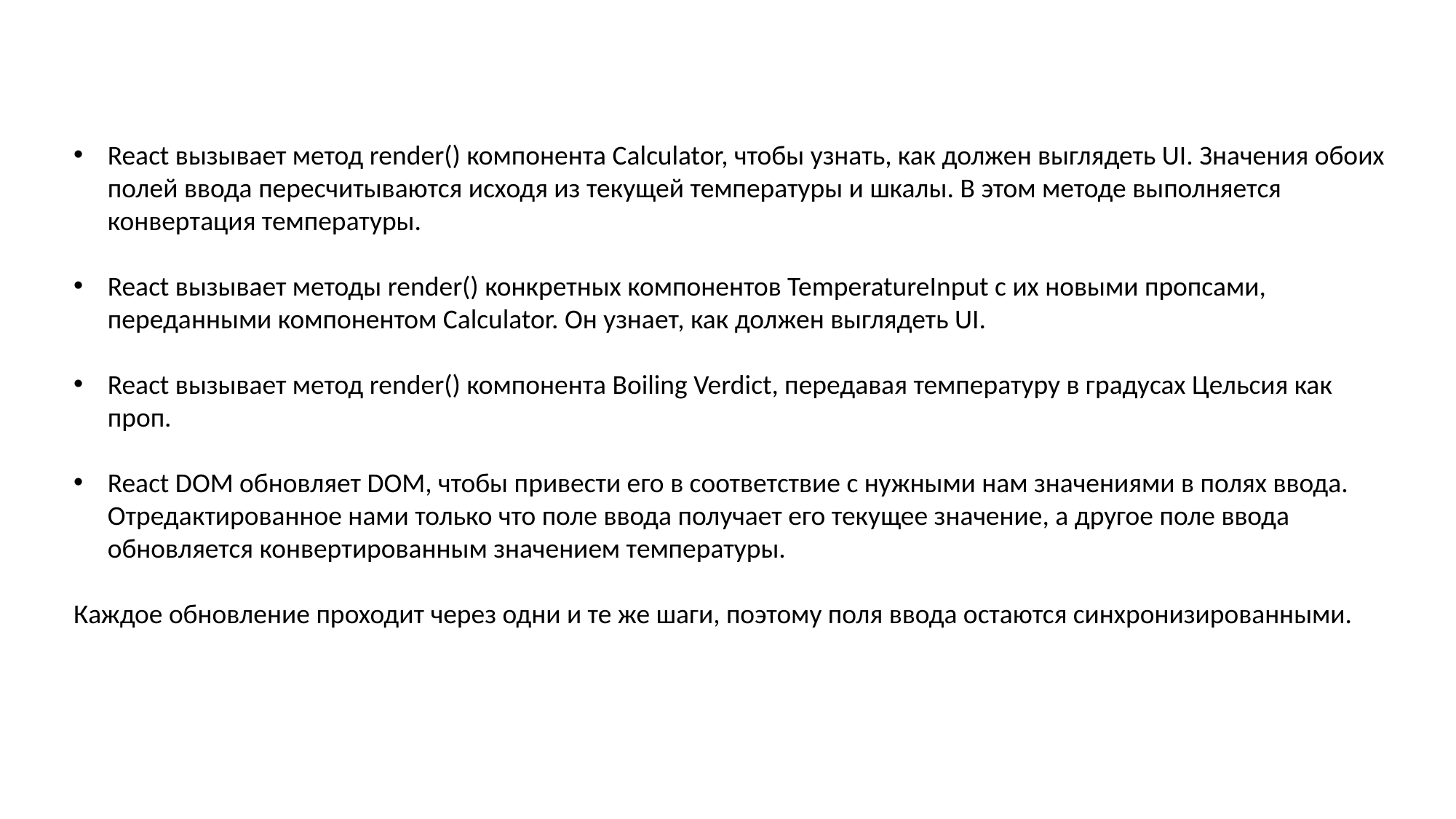

React вызывает метод render() компонента Calculator, чтобы узнать, как должен выглядеть UI. Значения обоих полей ввода пересчитываются исходя из текущей температуры и шкалы. В этом методе выполняется конвертация температуры.

React вызывает методы render() конкретных компонентов TemperatureInput с их новыми пропсами, переданными компонентом Calculator. Он узнает, как должен выглядеть UI.

React вызывает метод render() компонента Boiling Verdict, передавая температуру в градусах Цельсия как проп.

React DOM обновляет DOM, чтобы привести его в соответствие с нужными нам значениями в полях ввода. Отредактированное нами только что поле ввода получает его текущее значение, а другое поле ввода обновляется конвертированным значением температуры.

Каждое обновление проходит через одни и те же шаги, поэтому поля ввода остаются синхронизированными.